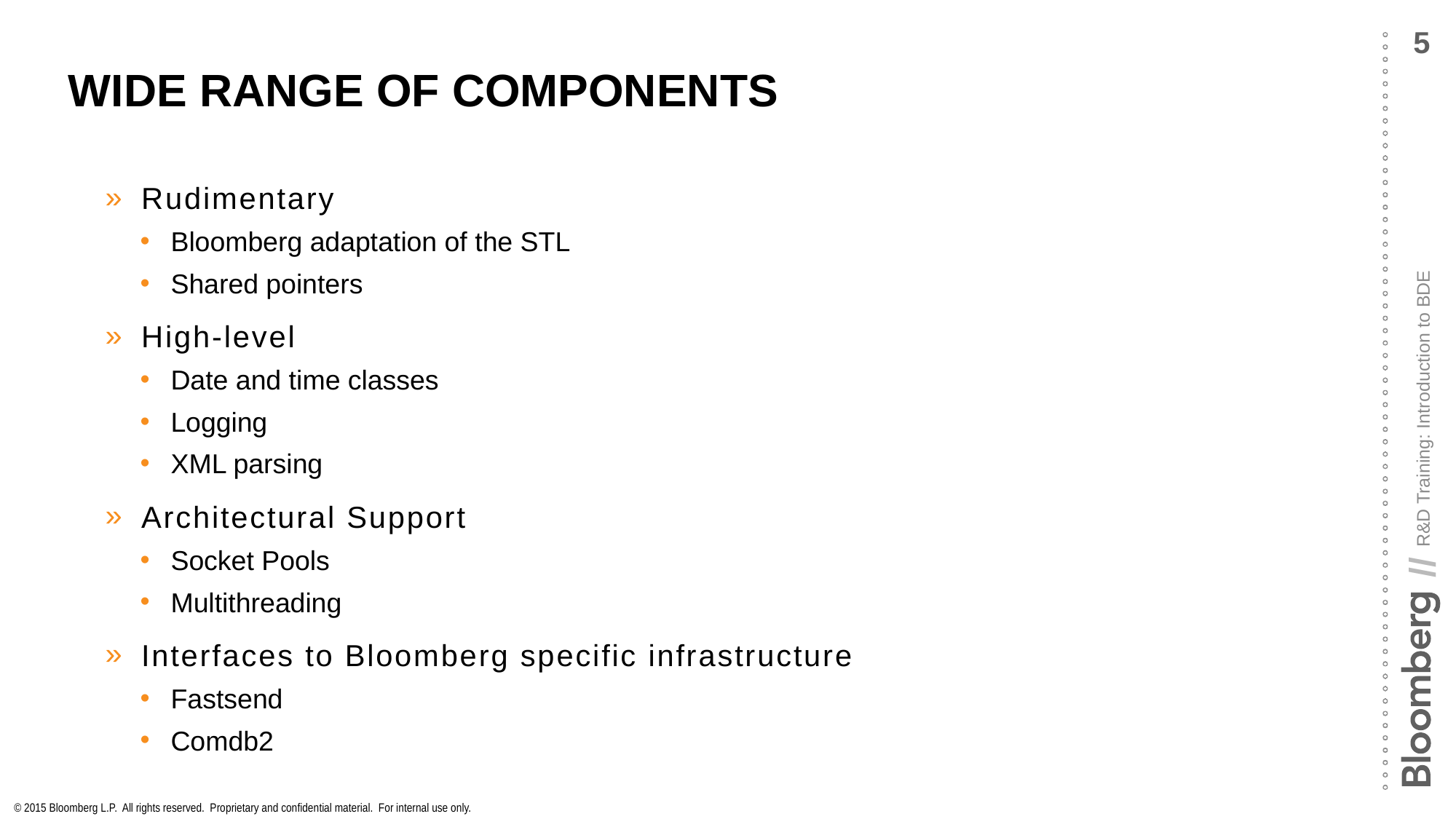

# Wide range of Components
Rudimentary
Bloomberg adaptation of the STL
Shared pointers
High-level
Date and time classes
Logging
XML parsing
Architectural Support
Socket Pools
Multithreading
Interfaces to Bloomberg specific infrastructure
Fastsend
Comdb2